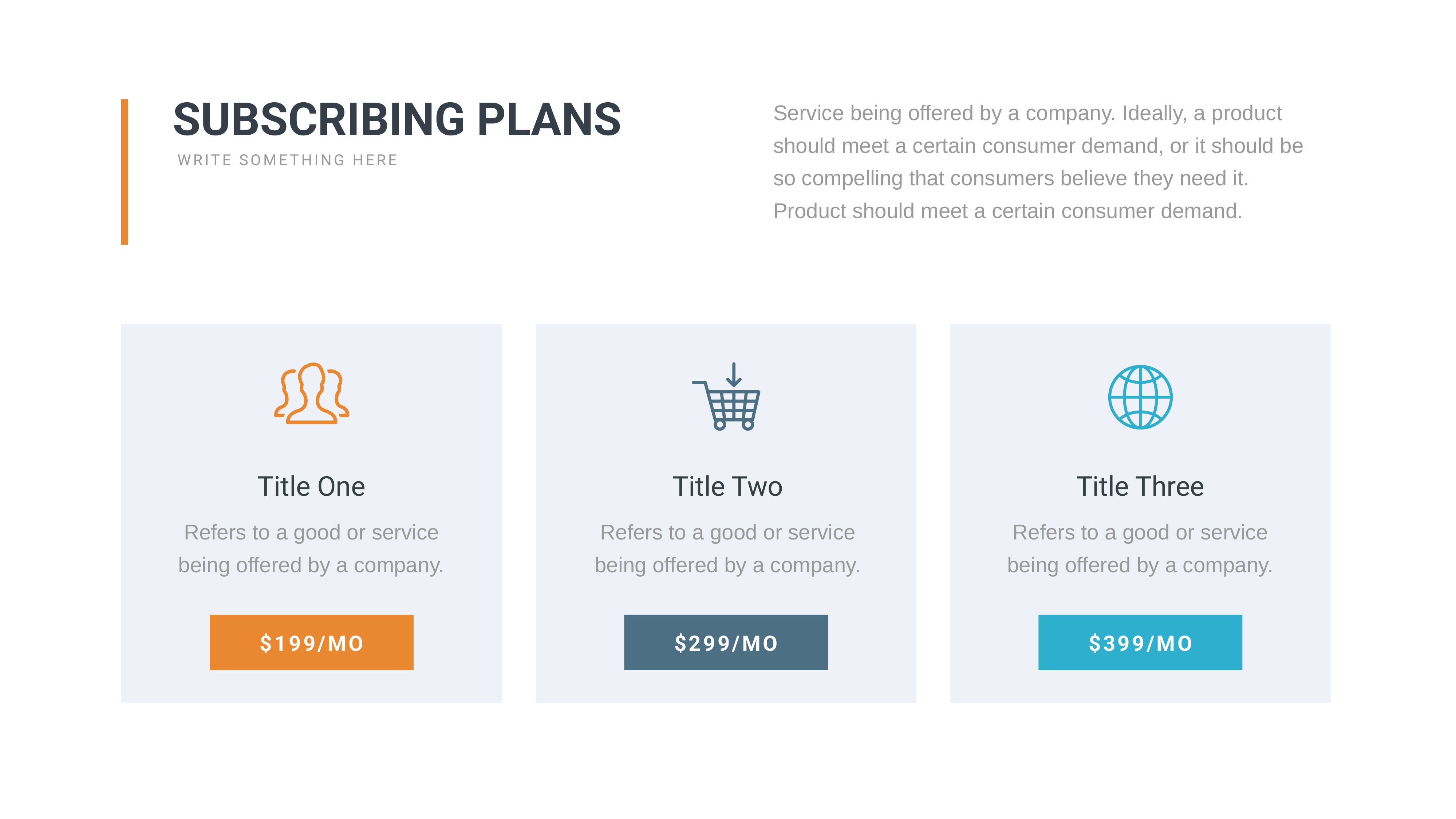

Service being offered by a company. Ideally, a product should meet a certain consumer demand, or it should be so compelling that consumers believe they need it. Product should meet a certain consumer demand.
SUBSCRIBING PLANS
WRITE SOMETHING HERE

Title One
Refers to a good or service being offered by a company.
Title Two
Refers to a good or service being offered by a company.
Title Three
Refers to a good or service being offered by a company.

$199/MO
$299/MO
$399/MO